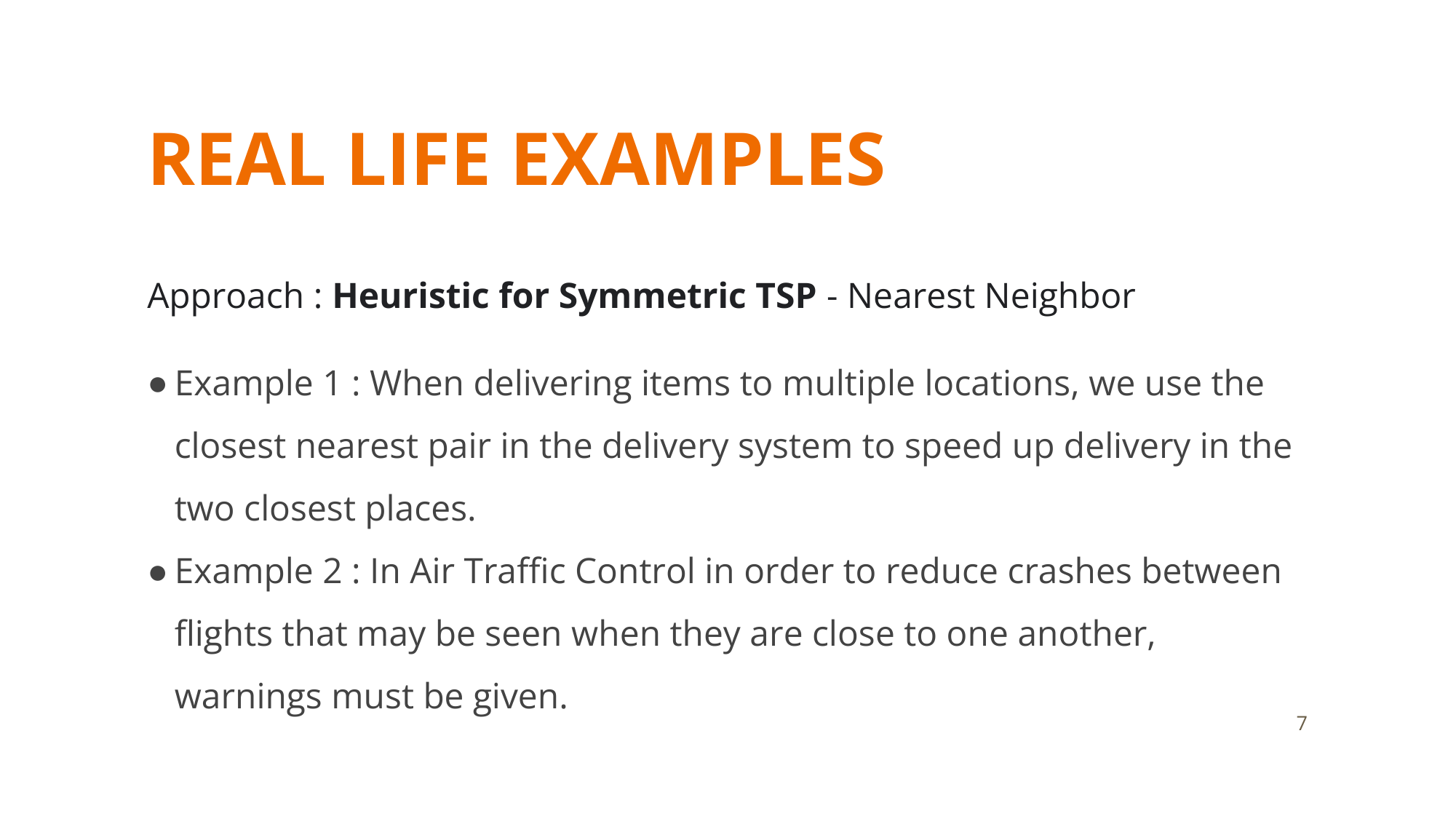

# REAL LIFE EXAMPLES
Approach : Heuristic for Symmetric TSP - Nearest Neighbor
Example 1 : When delivering items to multiple locations, we use the closest nearest pair in the delivery system to speed up delivery in the two closest places.
Example 2 : In Air Traffic Control in order to reduce crashes between flights that may be seen when they are close to one another, warnings must be given.

7